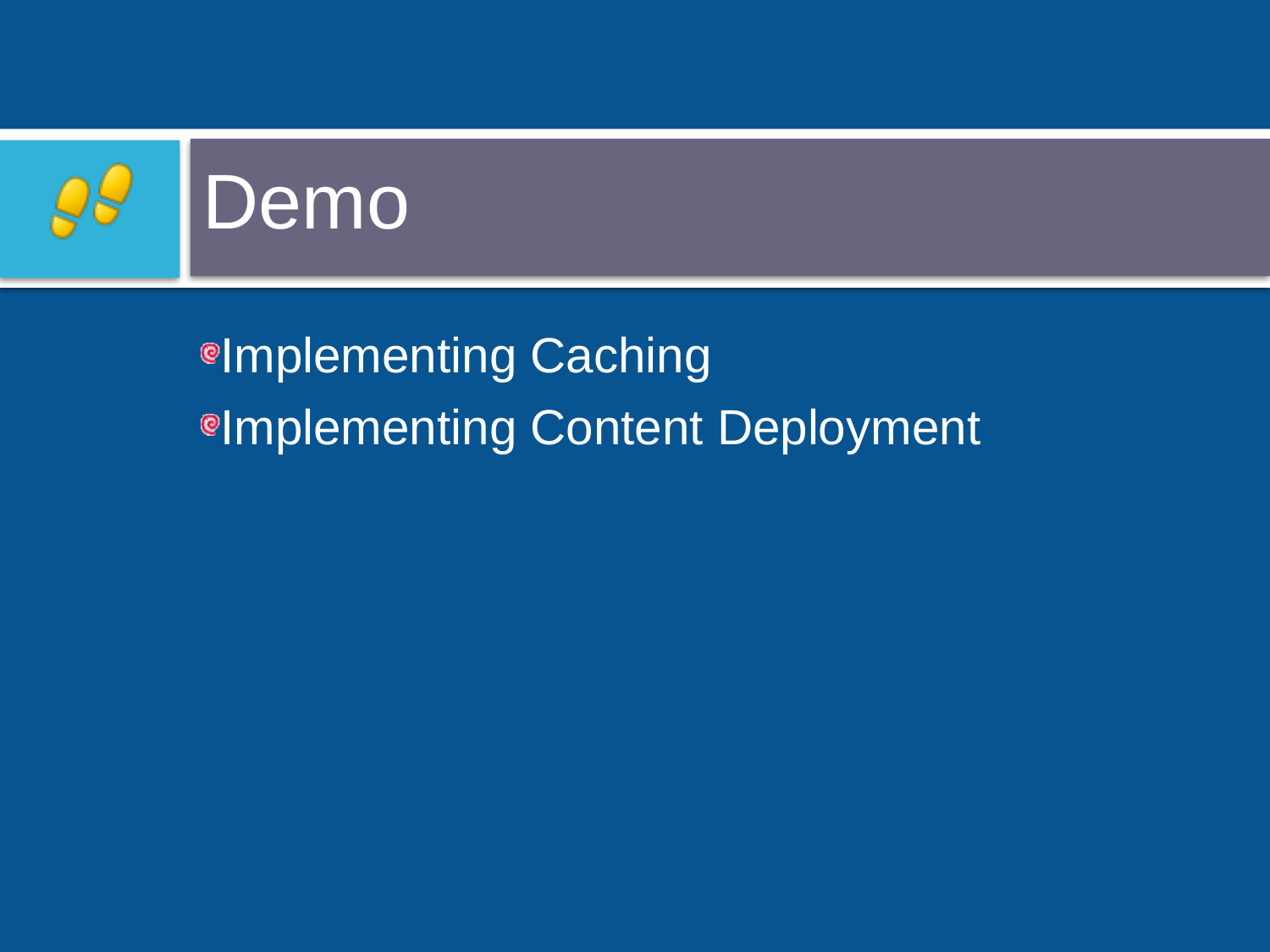

# Demo
Implementing Caching
Implementing Content Deployment